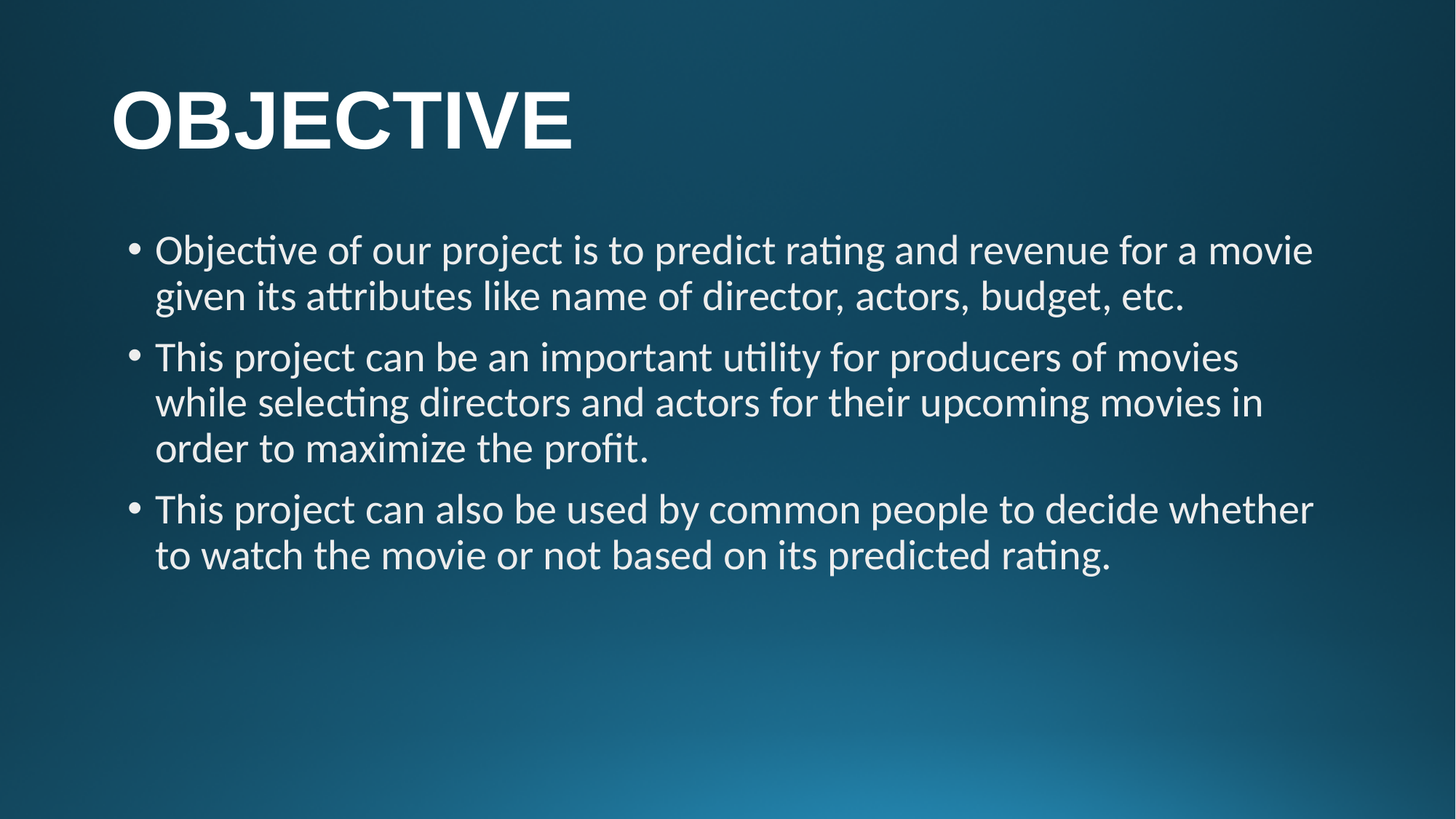

# OBJECTIVE
Objective of our project is to predict rating and revenue for a movie given its attributes like name of director, actors, budget, etc.
This project can be an important utility for producers of movies while selecting directors and actors for their upcoming movies in order to maximize the profit.
This project can also be used by common people to decide whether to watch the movie or not based on its predicted rating.